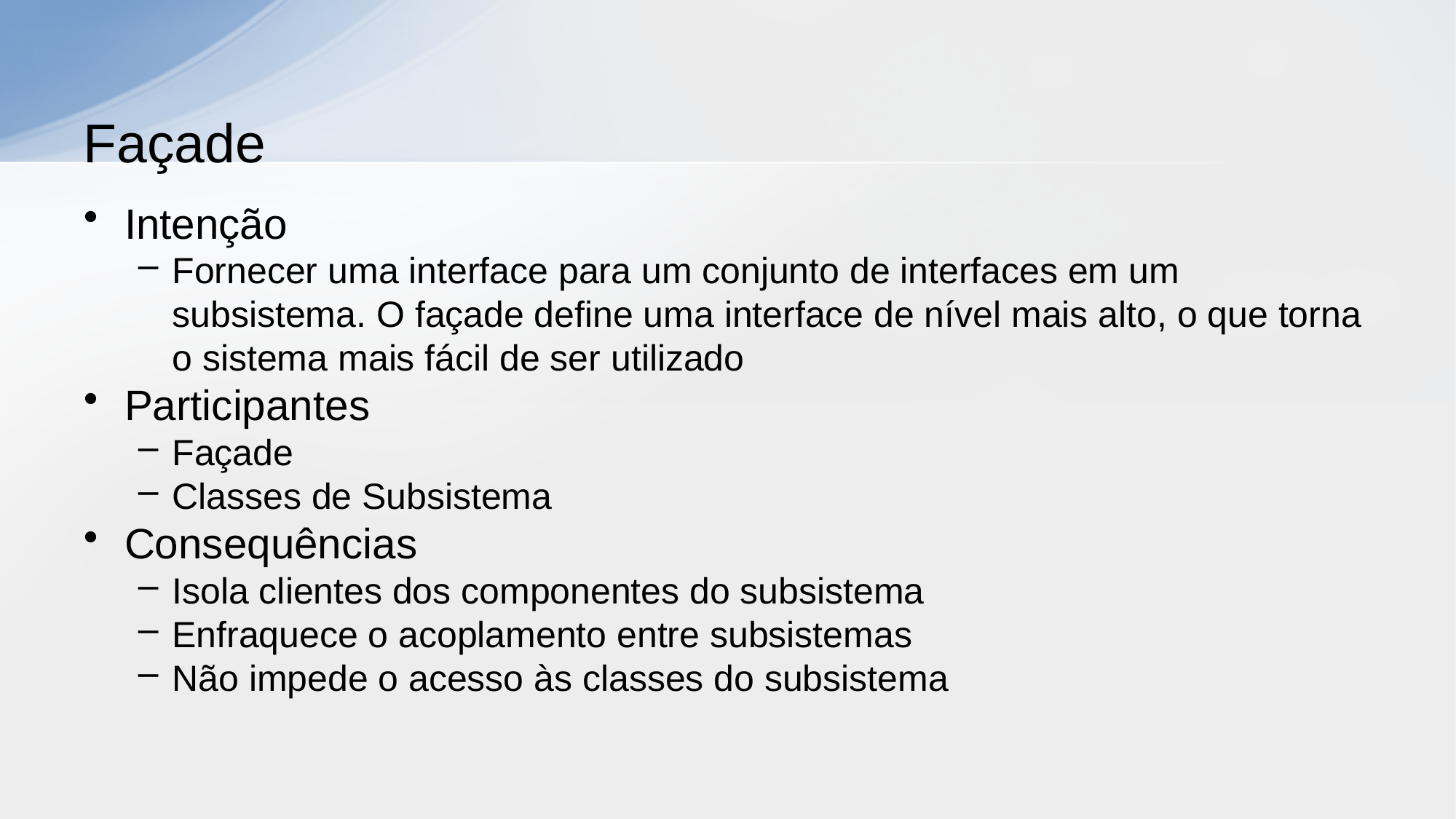

# Façade
Intenção
Fornecer uma interface para um conjunto de interfaces em um subsistema. O façade define uma interface de nível mais alto, o que torna o sistema mais fácil de ser utilizado
Participantes
Façade
Classes de Subsistema
Consequências
Isola clientes dos componentes do subsistema
Enfraquece o acoplamento entre subsistemas
Não impede o acesso às classes do subsistema